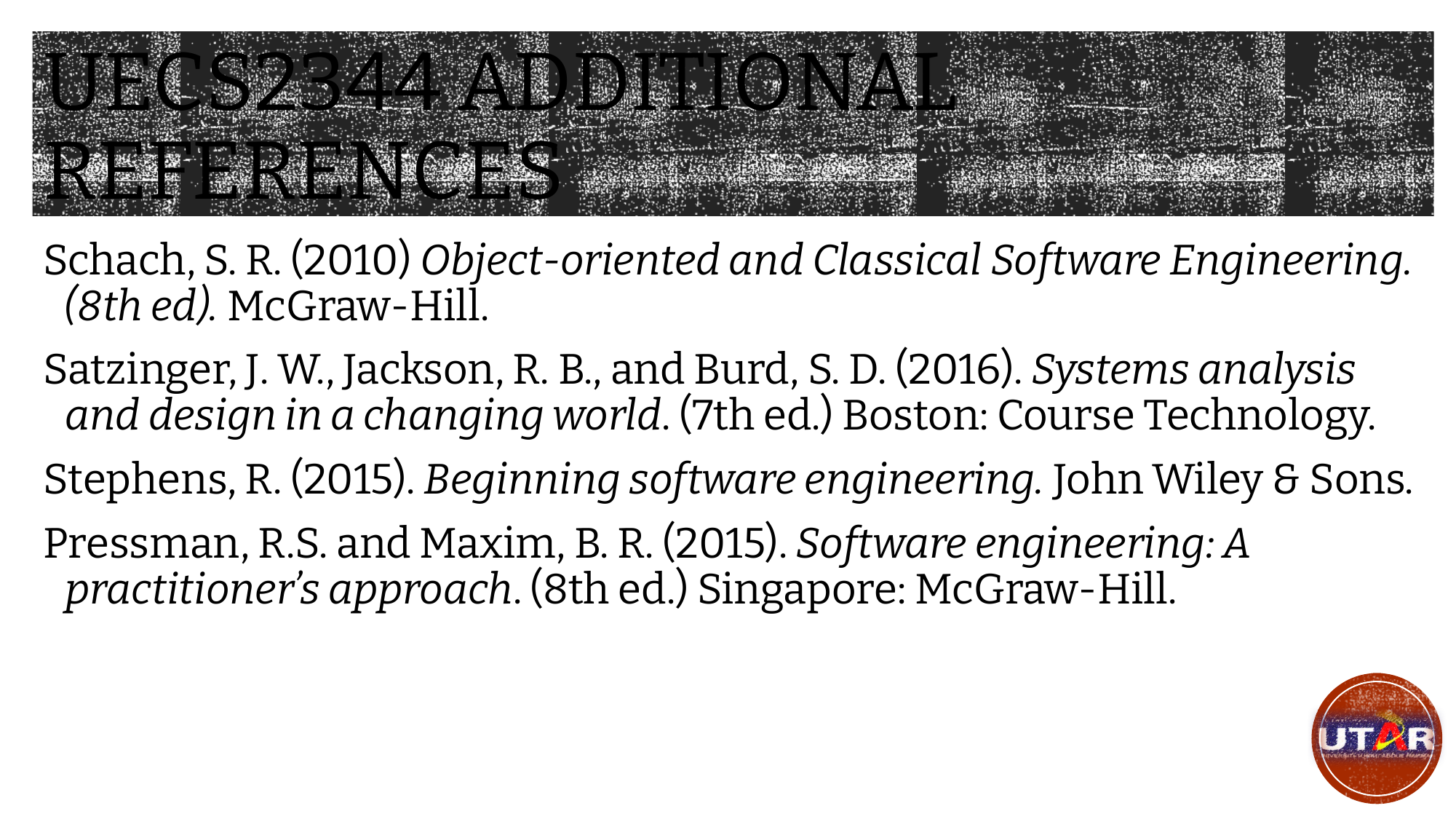

# UECS2344 Additional References
Schach, S. R. (2010) Object-oriented and Classical Software Engineering. (8th ed). McGraw-Hill.
Satzinger, J. W., Jackson, R. B., and Burd, S. D. (2016). Systems analysis and design in a changing world. (7th ed.) Boston: Course Technology.
Stephens, R. (2015). Beginning software engineering. John Wiley & Sons.
Pressman, R.S. and Maxim, B. R. (2015). Software engineering: A practitioner’s approach. (8th ed.) Singapore: McGraw-Hill.